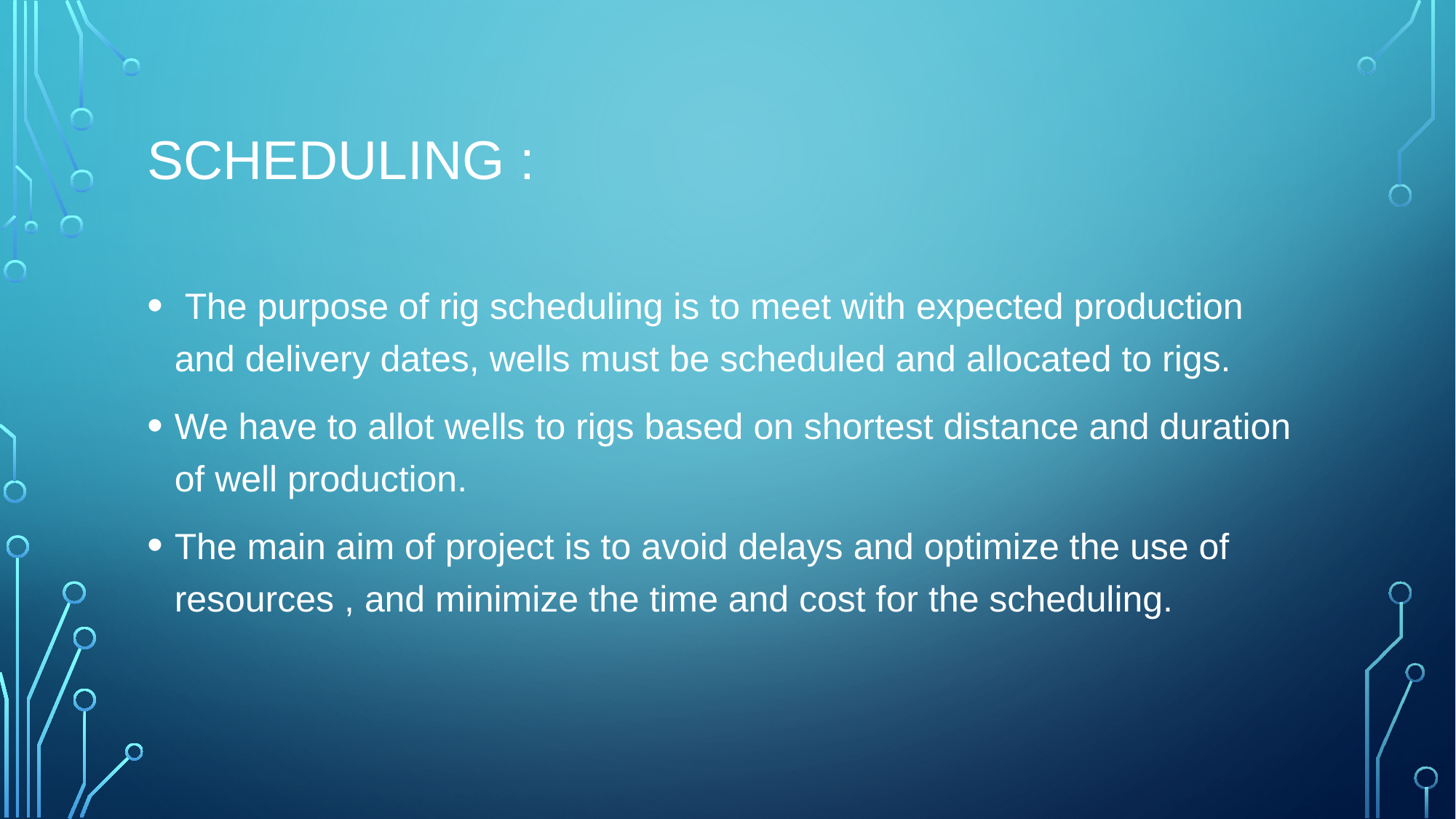

# Scheduling :
 The purpose of rig scheduling is to meet with expected production and delivery dates, wells must be scheduled and allocated to rigs.
We have to allot wells to rigs based on shortest distance and duration of well production.
The main aim of project is to avoid delays and optimize the use of resources , and minimize the time and cost for the scheduling.